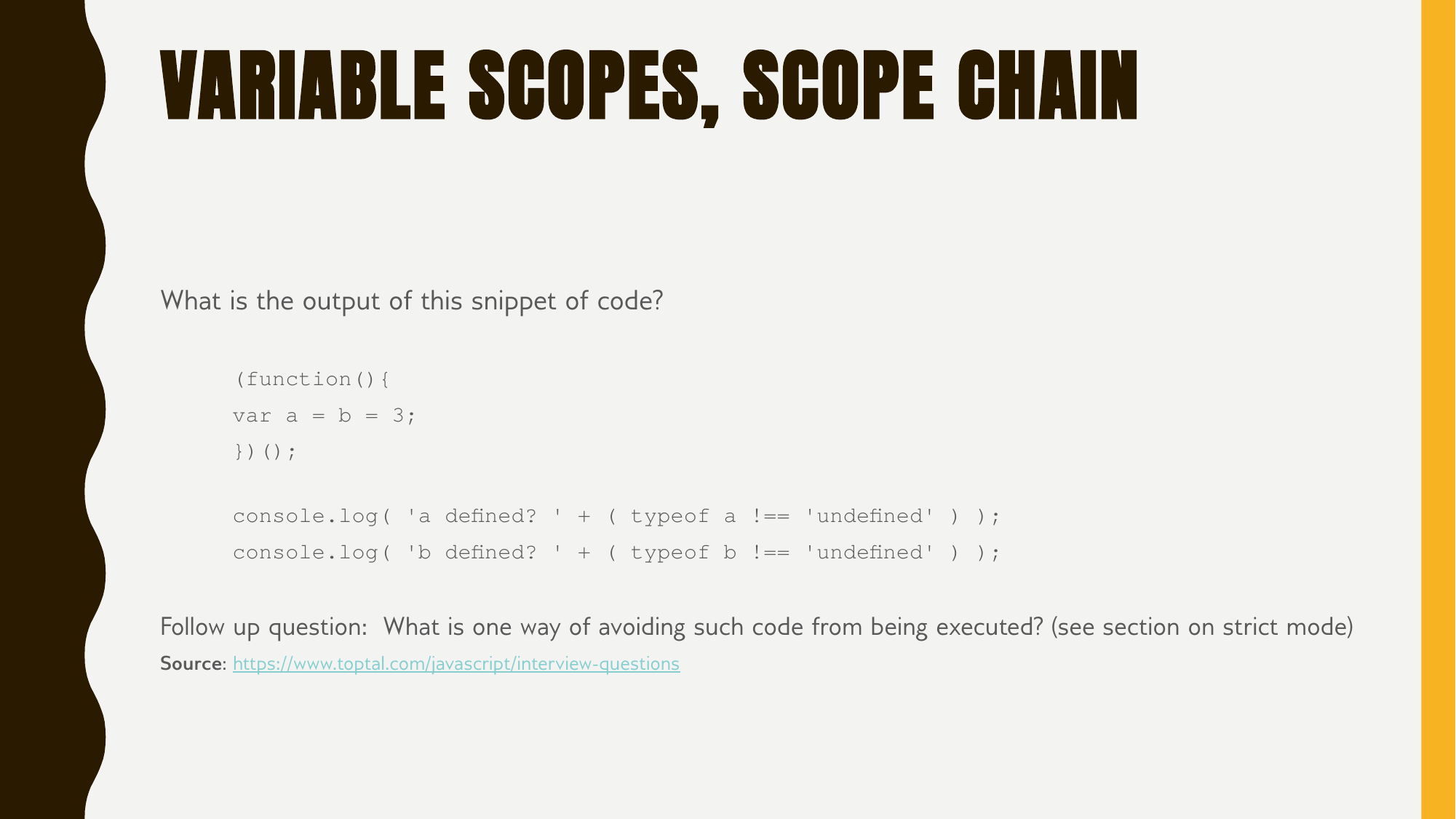

# Variable Scopes, Scope Chain
What is the output of this snippet of code?

	(function(){
		var a = b = 3;
	})();
	console.log( 'a defined? ' + ( typeof a !== 'undefined' ) );
	console.log( 'b defined? ' + ( typeof b !== 'undefined' ) );

Follow up question:  What is one way of avoiding such code from being executed? (see section on strict mode)
Source: https://www.toptal.com/javascript/interview-questions